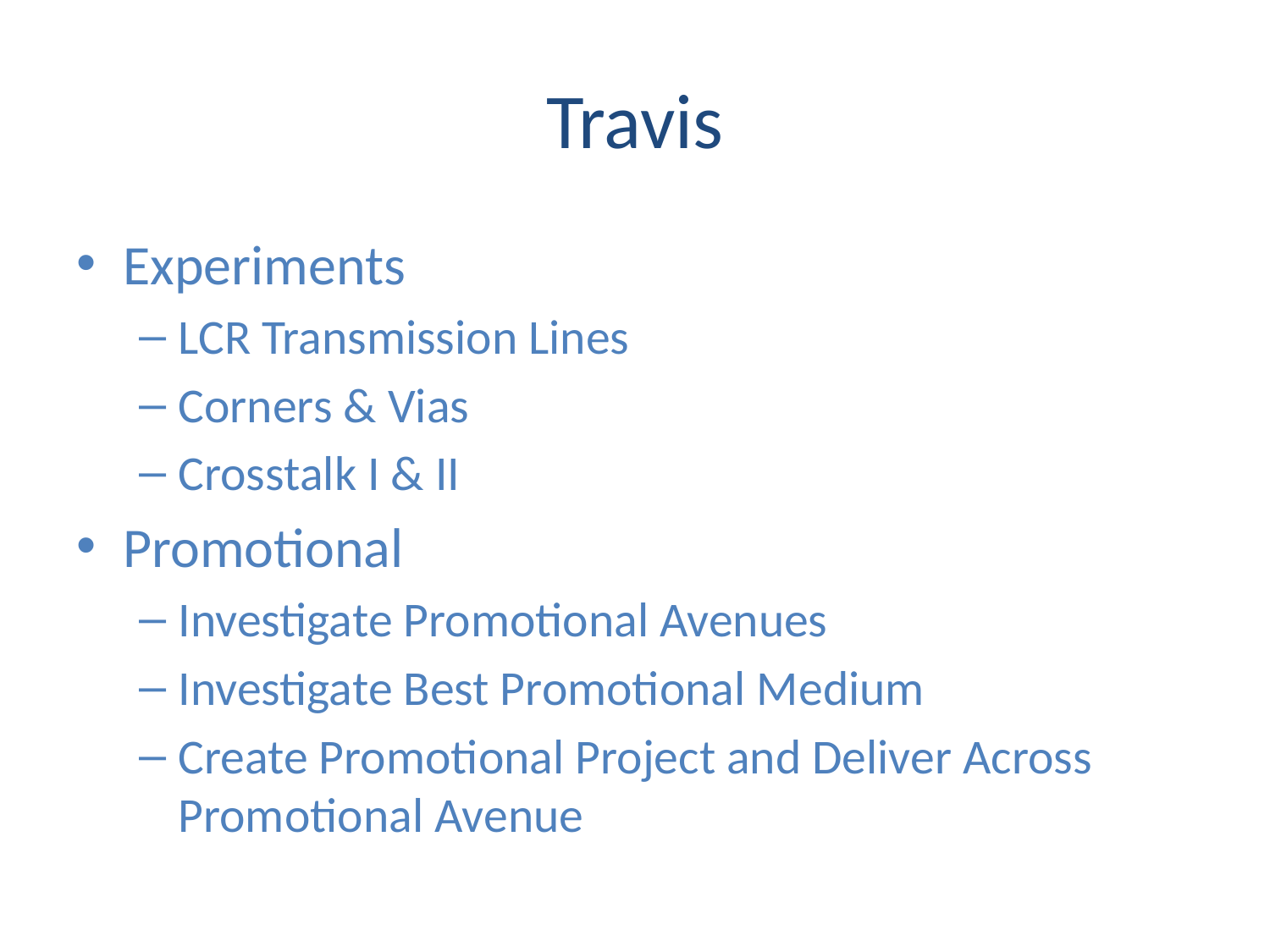

# Travis
Experiments
LCR Transmission Lines
Corners & Vias
Crosstalk I & II
Promotional
Investigate Promotional Avenues
Investigate Best Promotional Medium
Create Promotional Project and Deliver Across Promotional Avenue